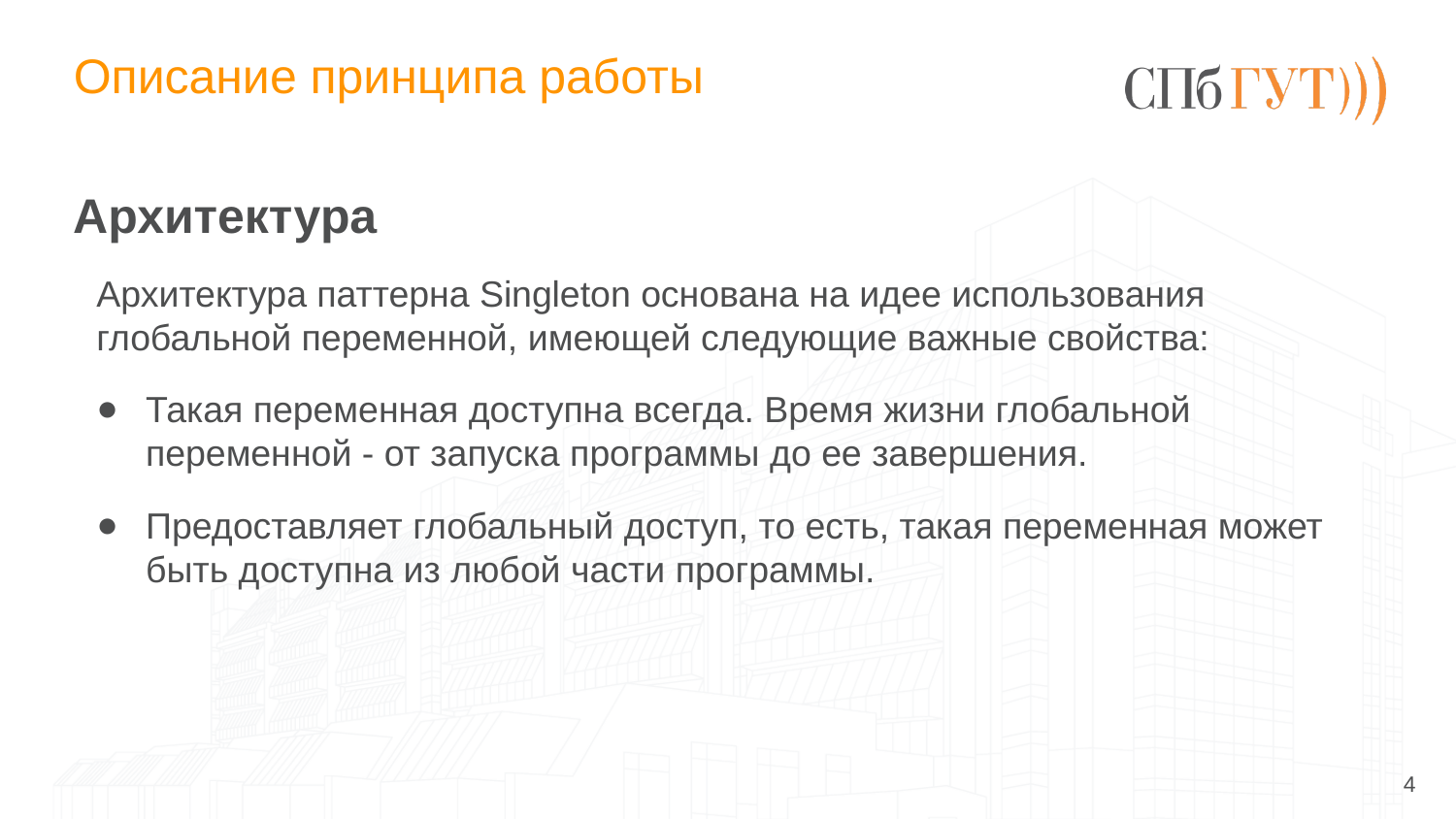

# Описание принципа работы
Архитектура
Архитектура паттерна Singleton основана на идее использования глобальной переменной, имеющей следующие важные свойства:
Такая переменная доступна всегда. Время жизни глобальной переменной - от запуска программы до ее завершения.
Предоставляет глобальный доступ, то есть, такая переменная может быть доступна из любой части программы.
4